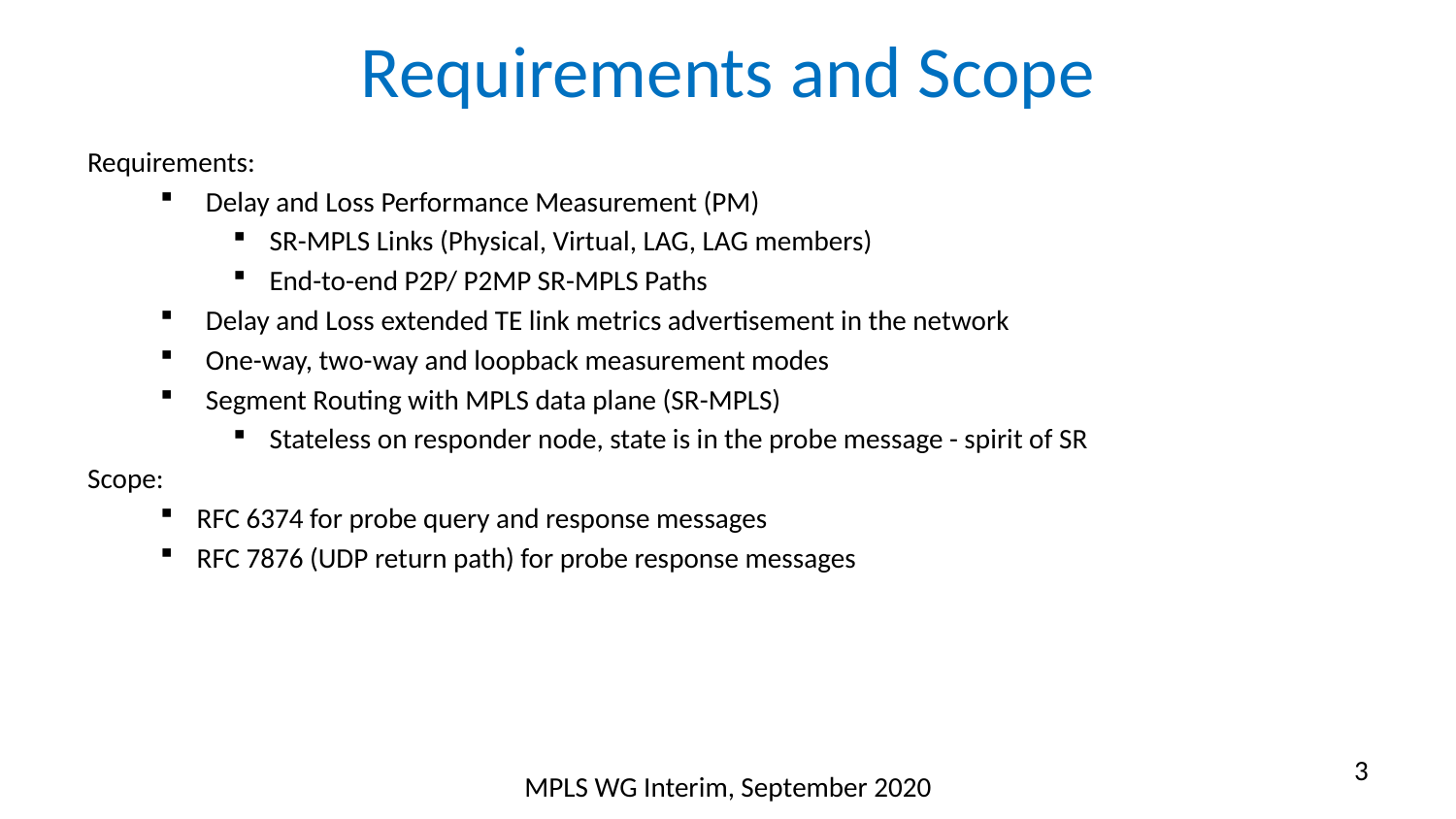

# Requirements and Scope
Requirements:
Delay and Loss Performance Measurement (PM)
SR-MPLS Links (Physical, Virtual, LAG, LAG members)
End-to-end P2P/ P2MP SR-MPLS Paths
Delay and Loss extended TE link metrics advertisement in the network
One-way, two-way and loopback measurement modes
Segment Routing with MPLS data plane (SR-MPLS)
Stateless on responder node, state is in the probe message - spirit of SR
Scope:
RFC 6374 for probe query and response messages
RFC 7876 (UDP return path) for probe response messages
3
MPLS WG Interim, September 2020